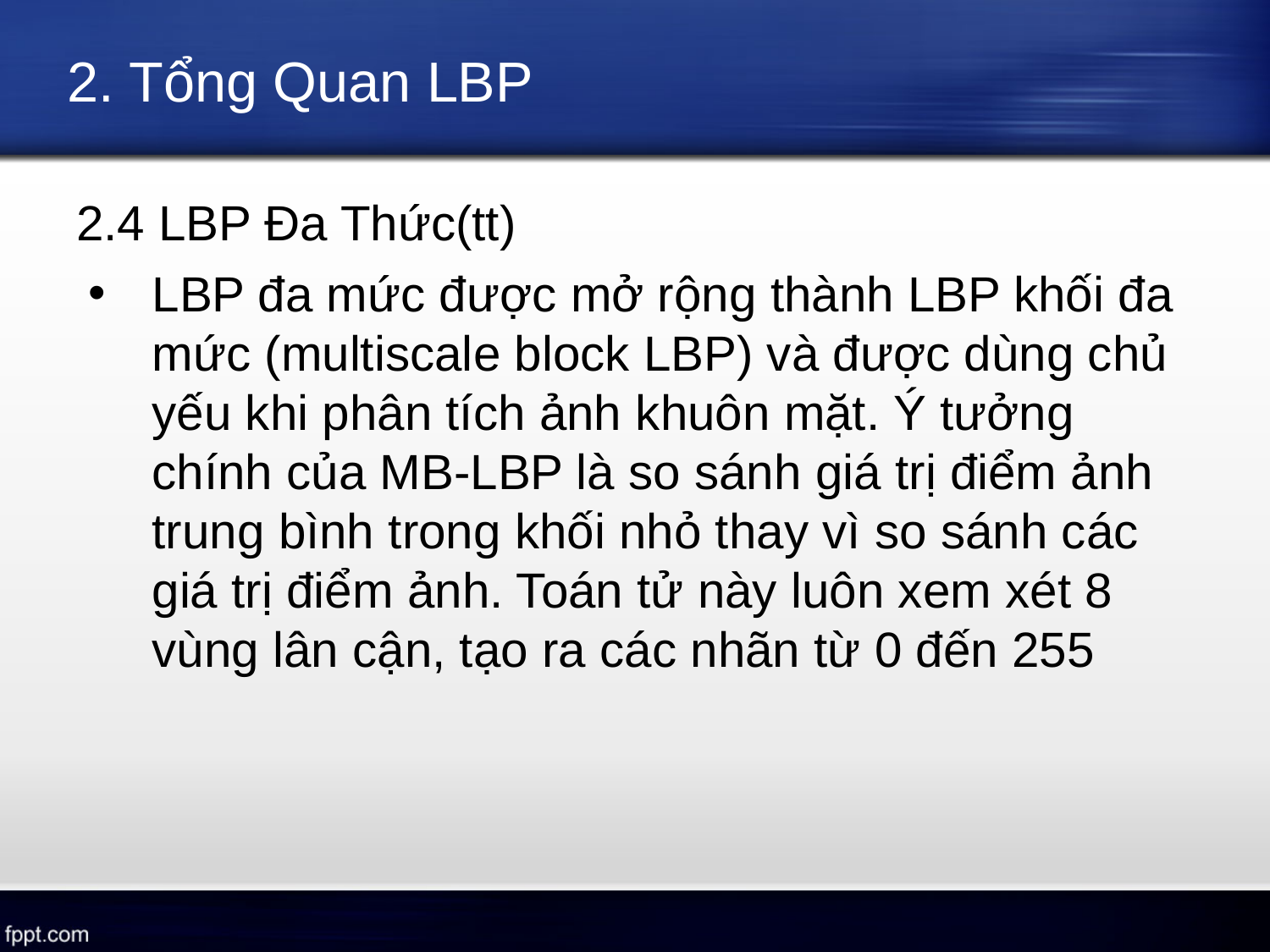

# 2. Tổng Quan LBP
2.4 LBP Đa Thức(tt)
LBP đa mức được mở rộng thành LBP khối đa mức (multiscale block LBP) và được dùng chủ yếu khi phân tích ảnh khuôn mặt. Ý tưởng chính của MB-LBP là so sánh giá trị điểm ảnh trung bình trong khối nhỏ thay vì so sánh các giá trị điểm ảnh. Toán tử này luôn xem xét 8 vùng lân cận, tạo ra các nhãn từ 0 đến 255